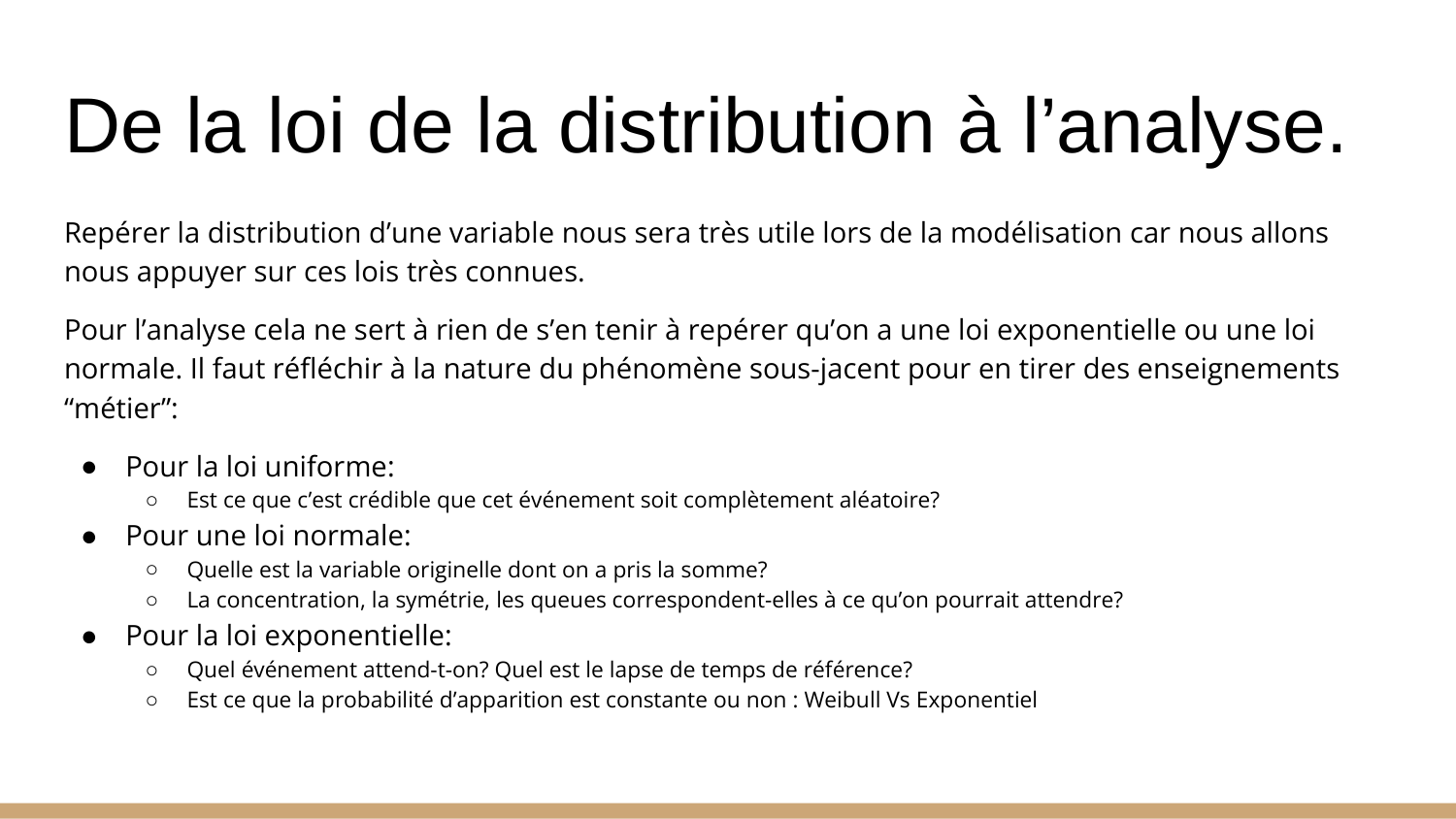

# De la loi de la distribution à l’analyse.
Repérer la distribution d’une variable nous sera très utile lors de la modélisation car nous allons nous appuyer sur ces lois très connues.
Pour l’analyse cela ne sert à rien de s’en tenir à repérer qu’on a une loi exponentielle ou une loi normale. Il faut réfléchir à la nature du phénomène sous-jacent pour en tirer des enseignements “métier”:
Pour la loi uniforme:
Est ce que c’est crédible que cet événement soit complètement aléatoire?
Pour une loi normale:
Quelle est la variable originelle dont on a pris la somme?
La concentration, la symétrie, les queues correspondent-elles à ce qu’on pourrait attendre?
Pour la loi exponentielle:
Quel événement attend-t-on? Quel est le lapse de temps de référence?
Est ce que la probabilité d’apparition est constante ou non : Weibull Vs Exponentiel